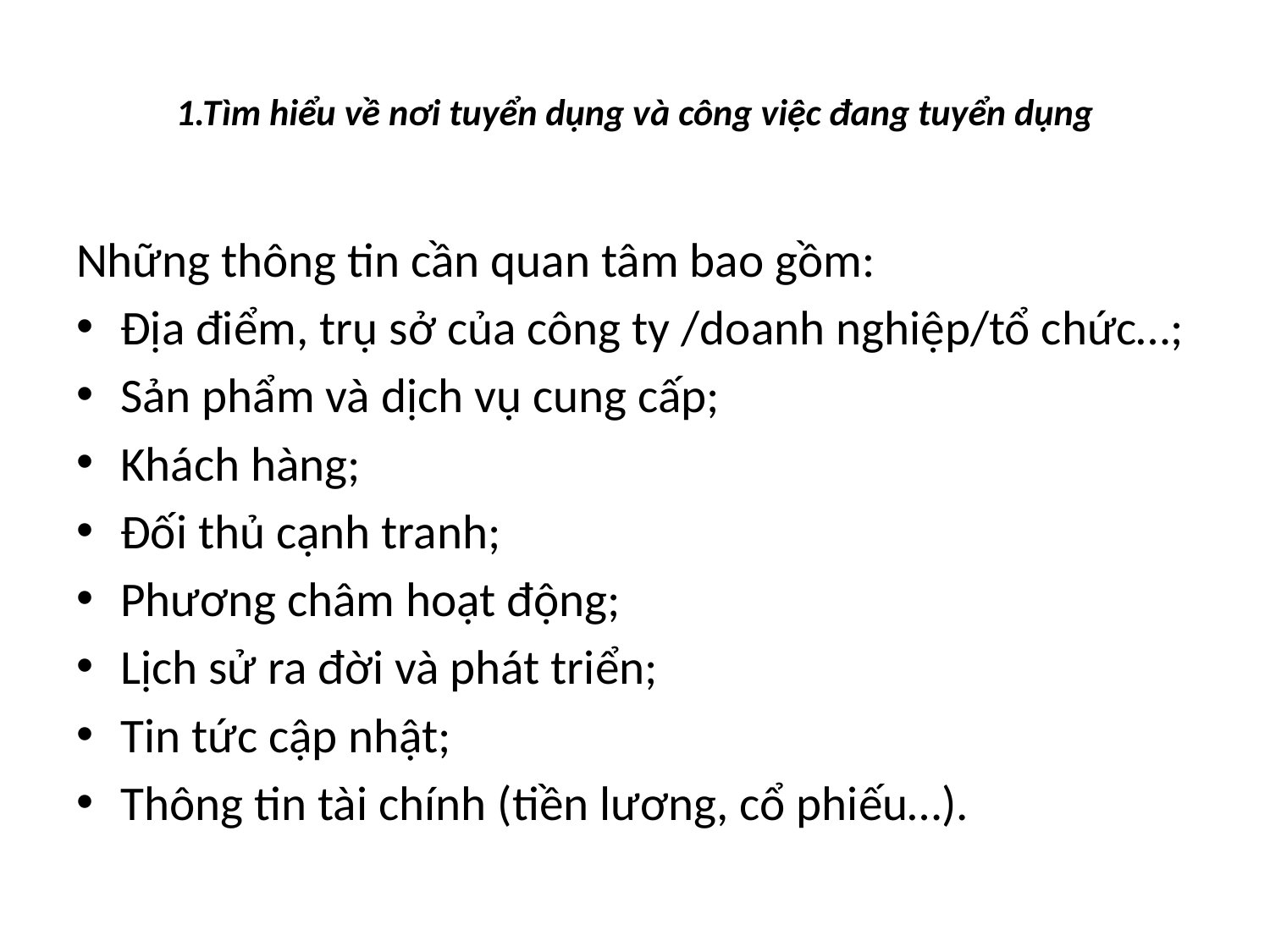

# 1.Tìm hiểu về nơi tuyển dụng và công việc đang tuyển dụng
Những thông tin cần quan tâm bao gồm:
Địa điểm, trụ sở của công ty /doanh nghiệp/tổ chức…;
Sản phẩm và dịch vụ cung cấp;
Khách hàng;
Đối thủ cạnh tranh;
Phương châm hoạt động;
Lịch sử ra đời và phát triển;
Tin tức cập nhật;
Thông tin tài chính (tiền lương, cổ phiếu…).